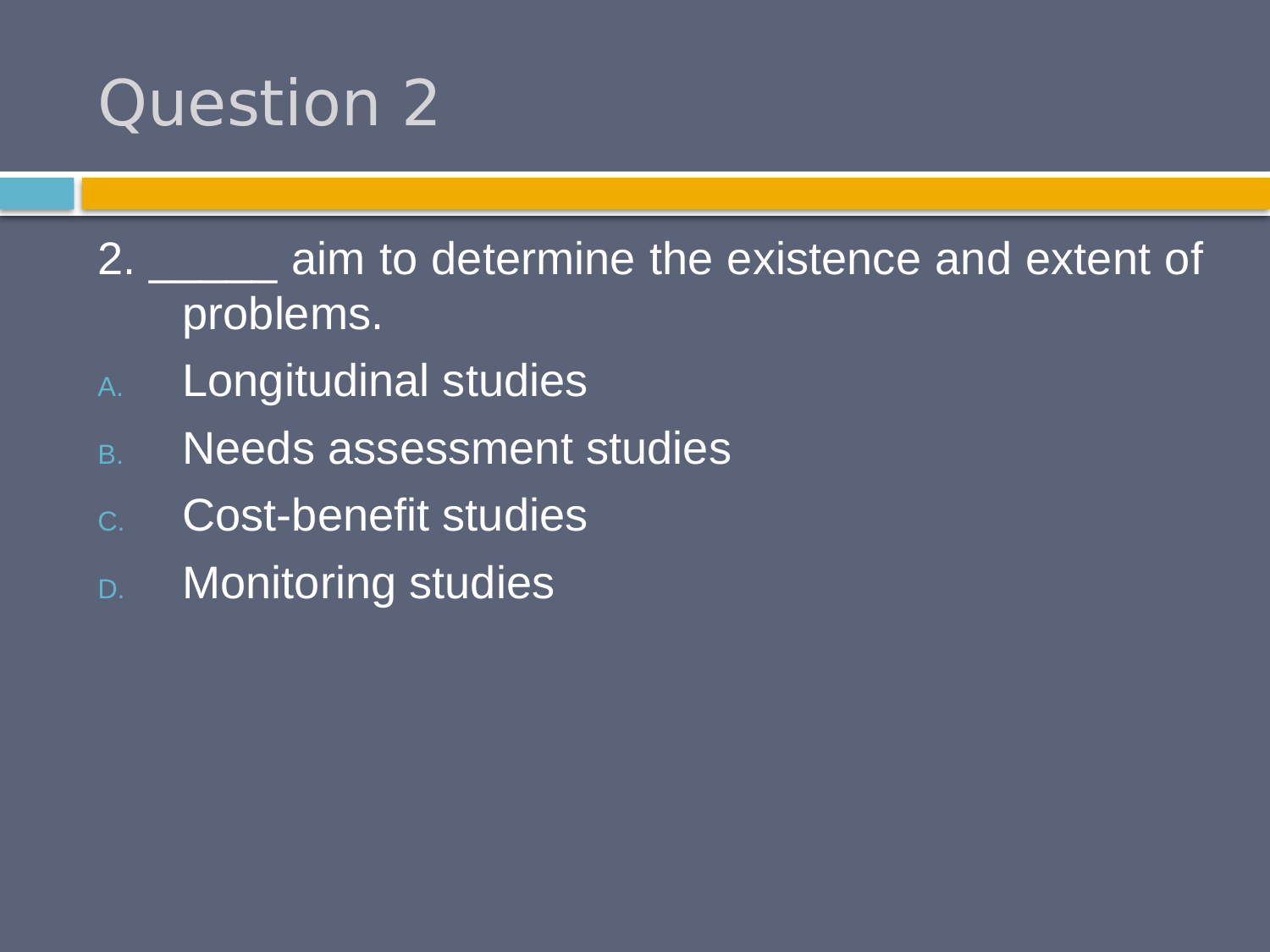

# Question 2
2. _____ aim to determine the existence and extent of problems.
Longitudinal studies
Needs assessment studies
Cost-benefit studies
Monitoring studies